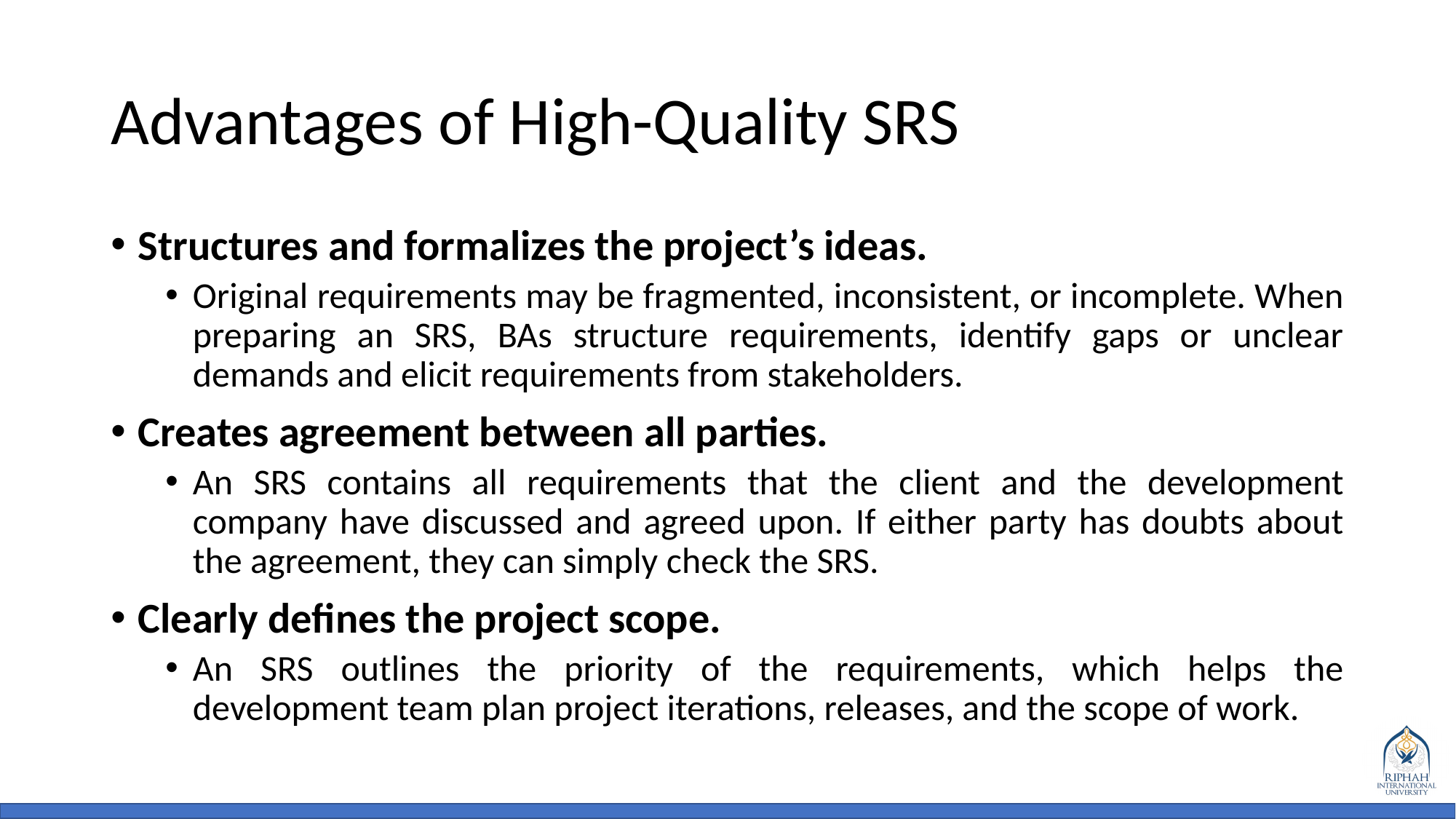

# Advantages of High-Quality SRS
Structures and formalizes the project’s ideas.
Original requirements may be fragmented, inconsistent, or incomplete. When preparing an SRS, BAs structure requirements, identify gaps or unclear demands and elicit requirements from stakeholders.
Creates agreement between all parties.
An SRS contains all requirements that the client and the development company have discussed and agreed upon. If either party has doubts about the agreement, they can simply check the SRS.
Clearly defines the project scope.
An SRS outlines the priority of the requirements, which helps the development team plan project iterations, releases, and the scope of work.